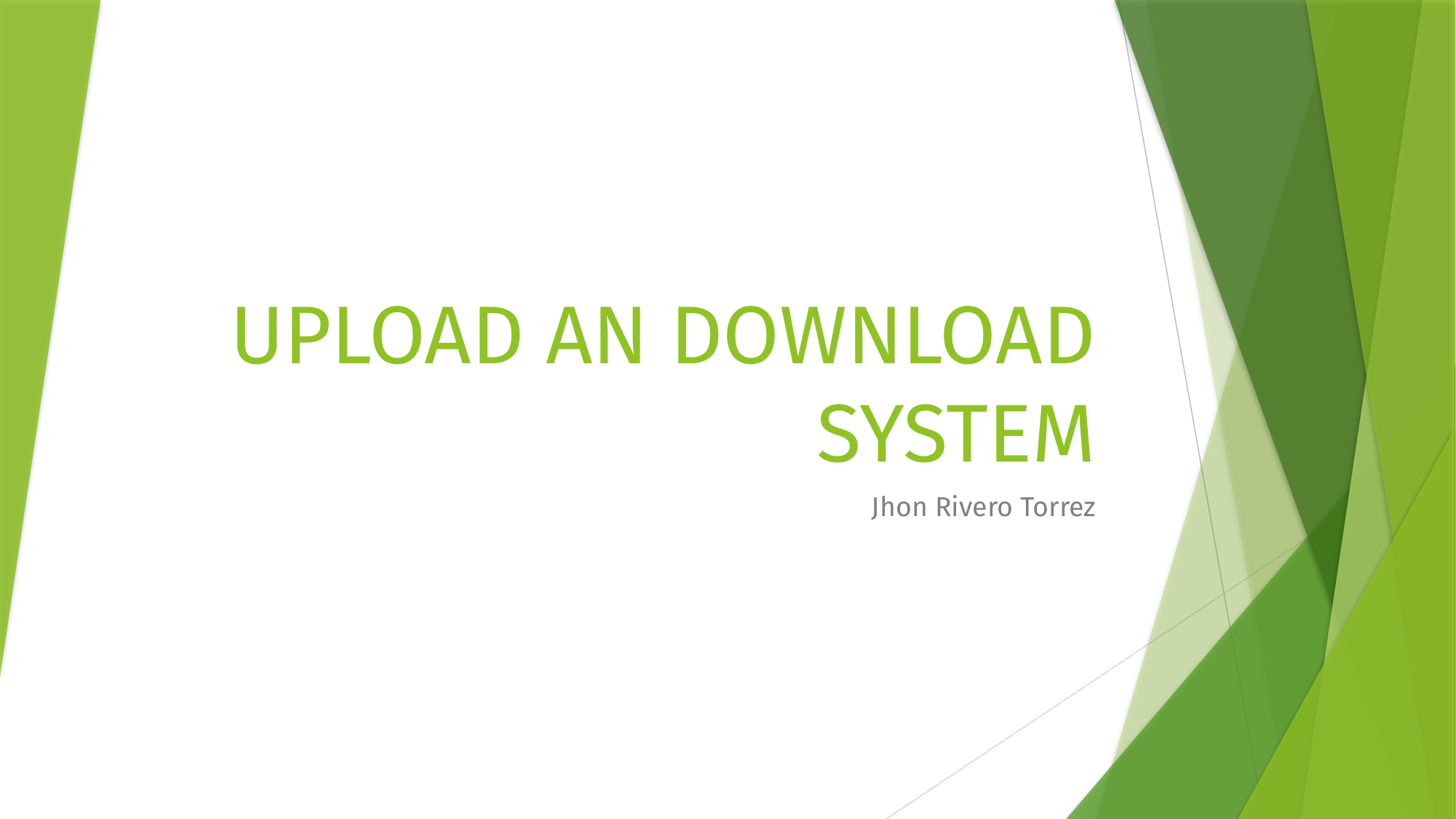

# UPLOAD AN DOWNLOAD SYSTEM
Jhon Rivero Torrez